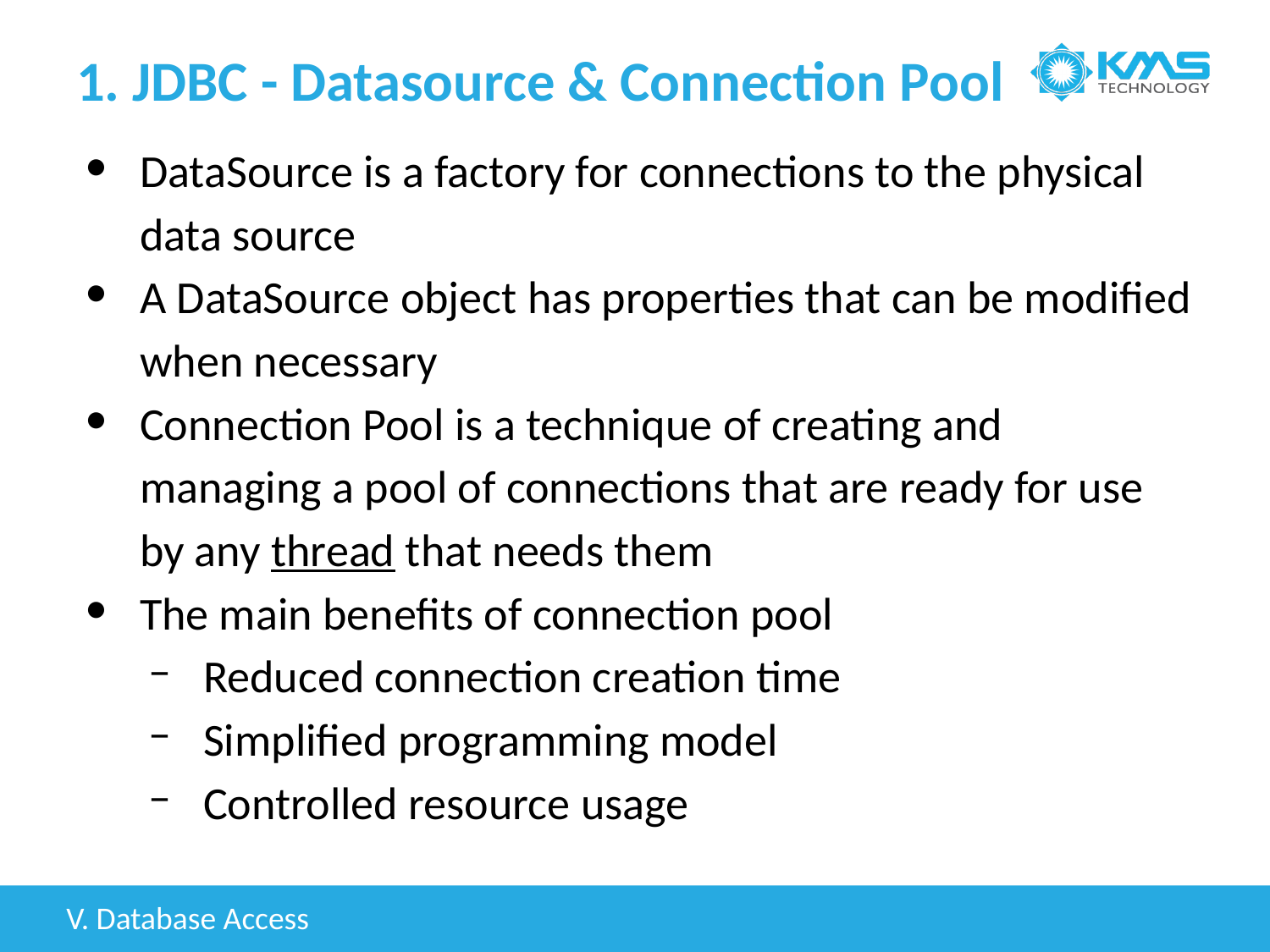

# 1. JDBC - Datasource & Connection Pool
DataSource is a factory for connections to the physical data source
A DataSource object has properties that can be modified when necessary
Connection Pool is a technique of creating and managing a pool of connections that are ready for use by any thread that needs them
The main benefits of connection pool
Reduced connection creation time
Simplified programming model
Controlled resource usage
V. Database Access